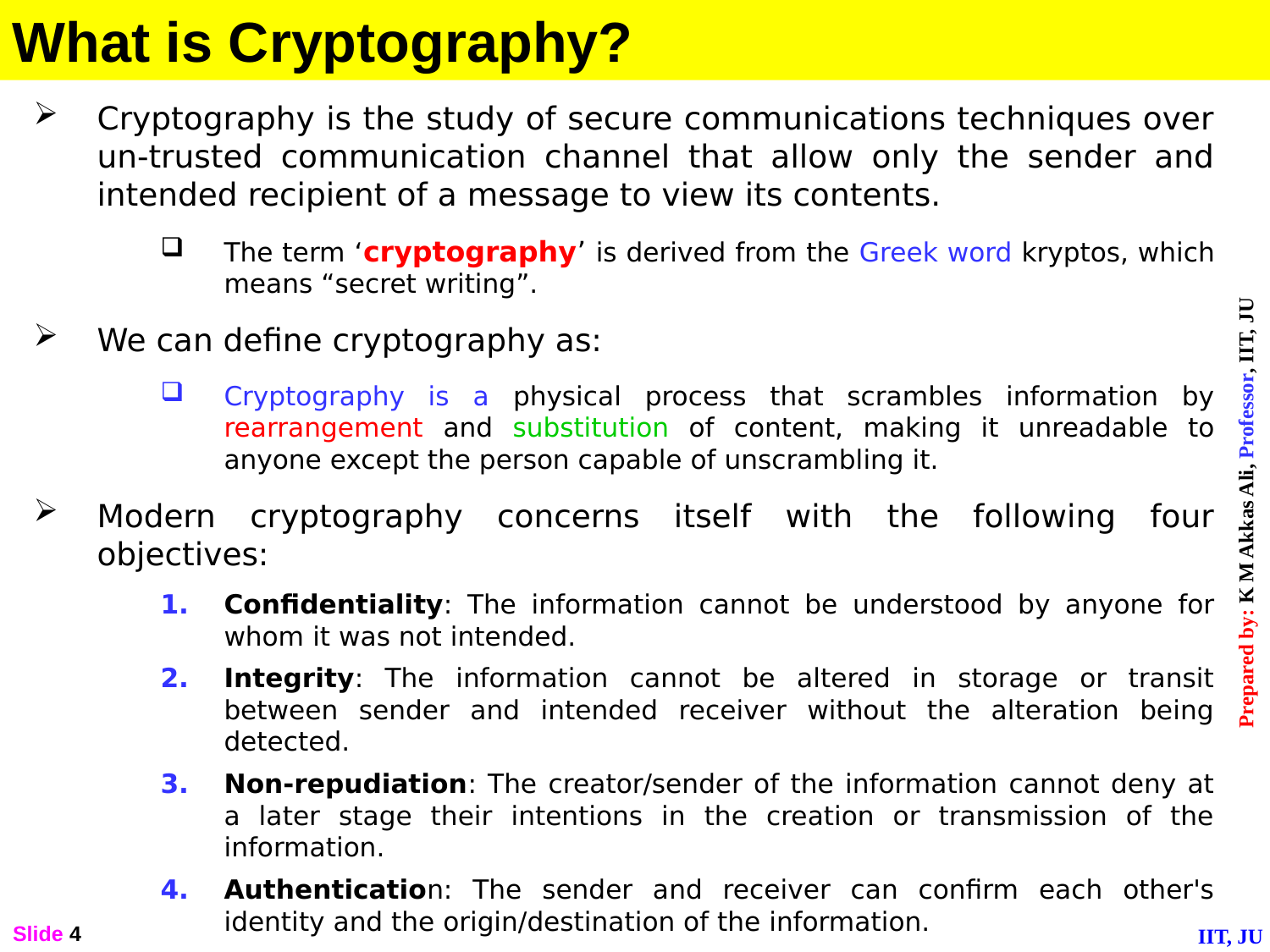

What is Cryptography?
Cryptography is the study of secure communications techniques over un-trusted communication channel that allow only the sender and intended recipient of a message to view its contents.
The term ‘cryptography’ is derived from the Greek word kryptos, which means “secret writing”.
We can define cryptography as:
Cryptography is a physical process that scrambles information by rearrangement and substitution of content, making it unreadable to anyone except the person capable of unscrambling it.
Modern cryptography concerns itself with the following four objectives:
Confidentiality: The information cannot be understood by anyone for whom it was not intended.
Integrity: The information cannot be altered in storage or transit between sender and intended receiver without the alteration being detected.
Non-repudiation: The creator/sender of the information cannot deny at a later stage their intentions in the creation or transmission of the information.
Authentication: The sender and receiver can confirm each other's identity and the origin/destination of the information.
Slide 4